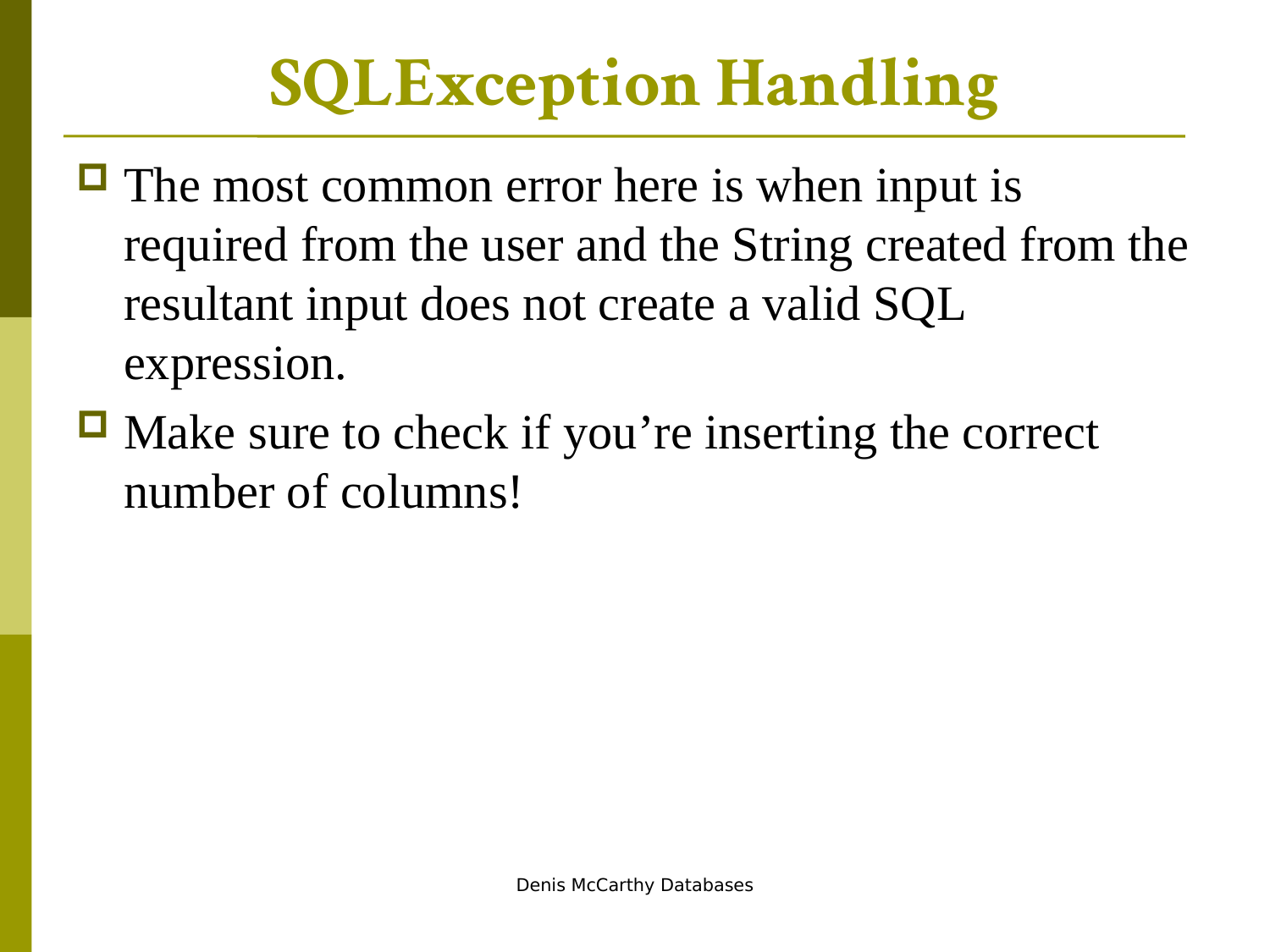

# SQLException Handling
The most common error here is when input is required from the user and the String created from the resultant input does not create a valid SQL expression.
Make sure to check if you’re inserting the correct number of columns!
Denis McCarthy Databases